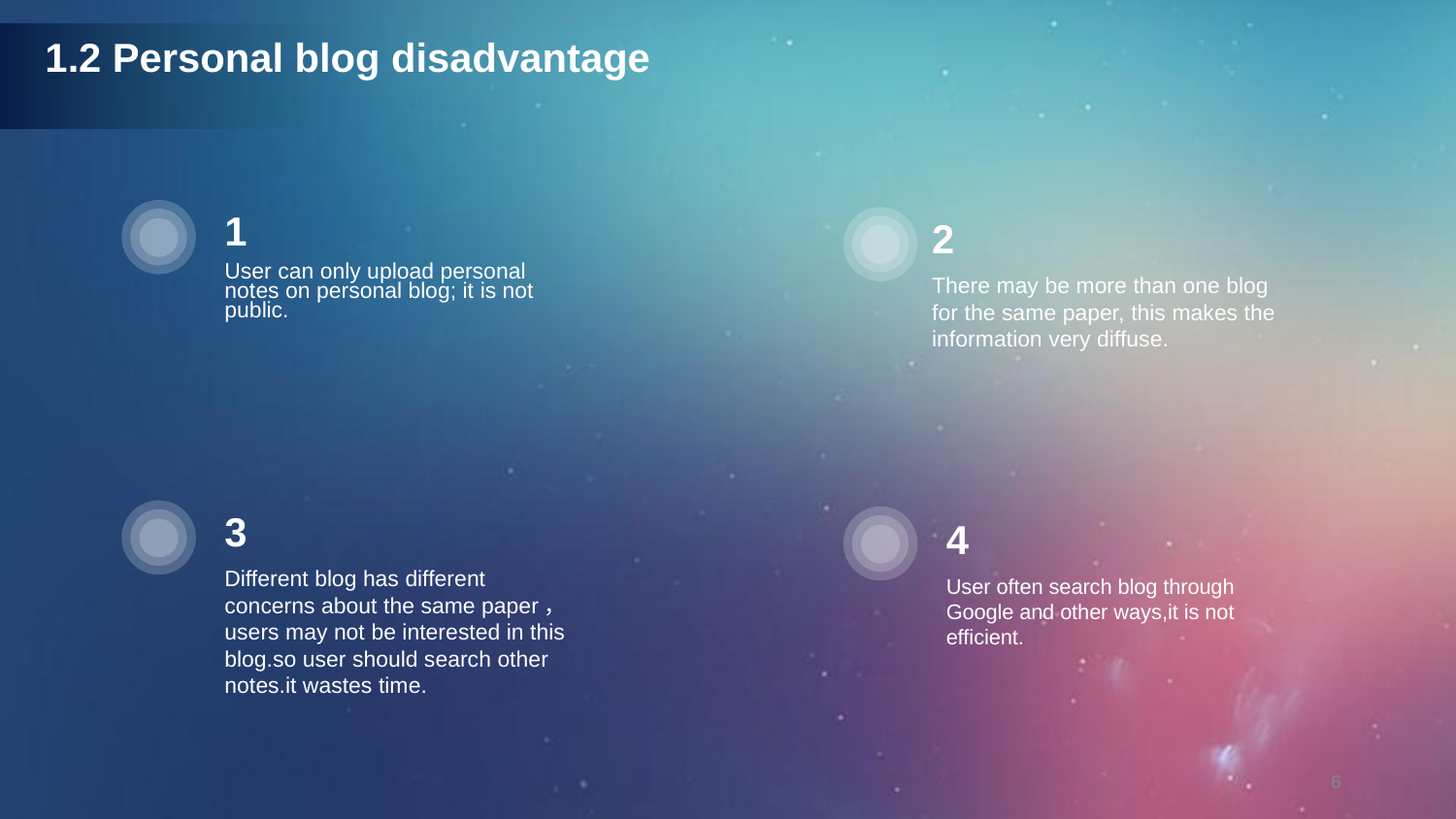

1.2 Personal blog disadvantage
1

2

User can only upload personal notes on personal blog; it is not public.

There may be more than one blog for the same paper, this makes the information very diffuse.

3

4
Different blog has different concerns about the same paper，users may not be interested in this blog.so user should search other notes.it wastes time.

User often search blog through Google and other ways,it is not efficient.
6